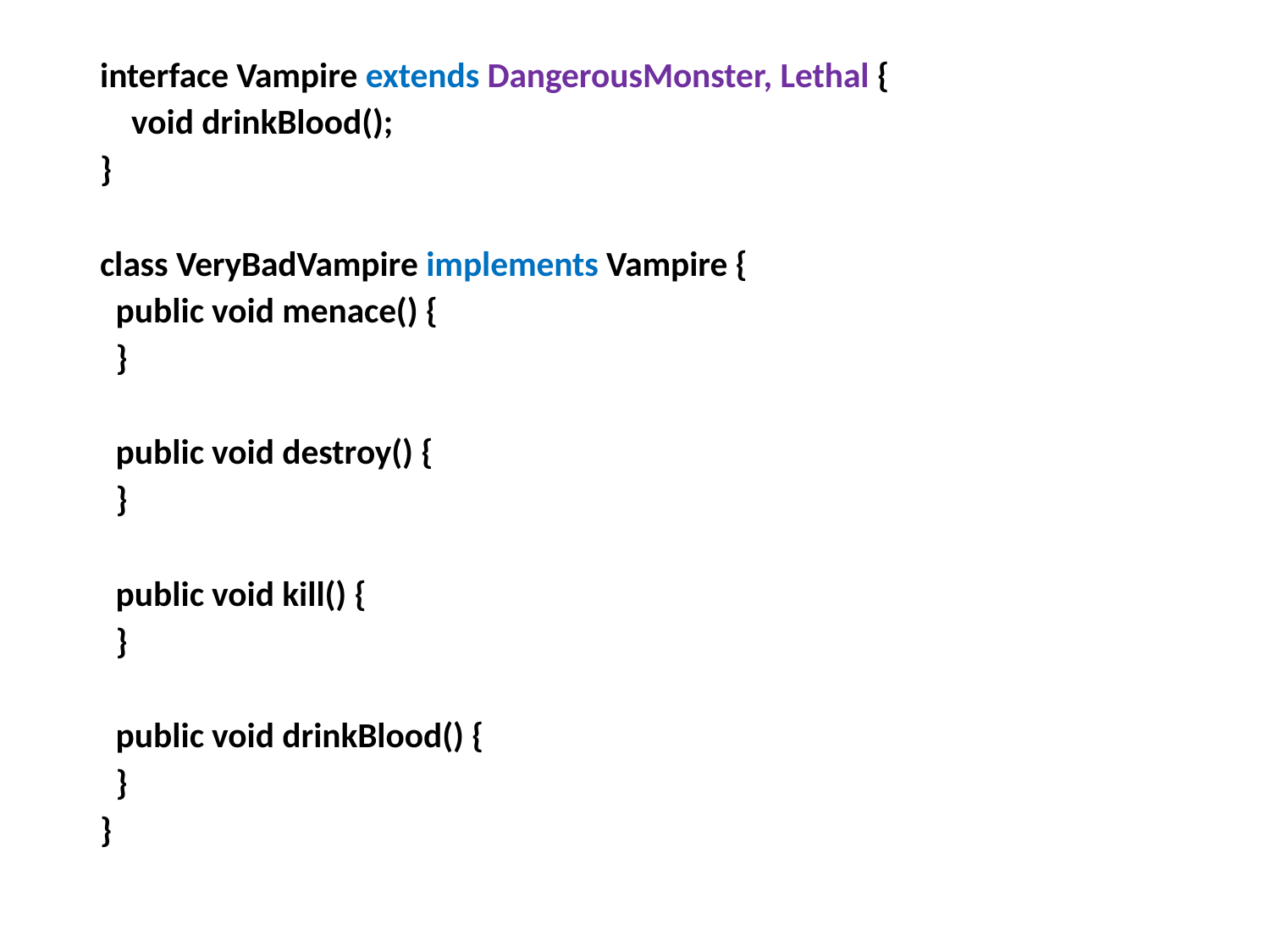

interface Vampire extends DangerousMonster, Lethal {
    void drinkBlood();
}

class VeryBadVampire implements Vampire {
  public void menace() {
  }

  public void destroy() {
  }

  public void kill() {
  }

  public void drinkBlood() {
  }
}